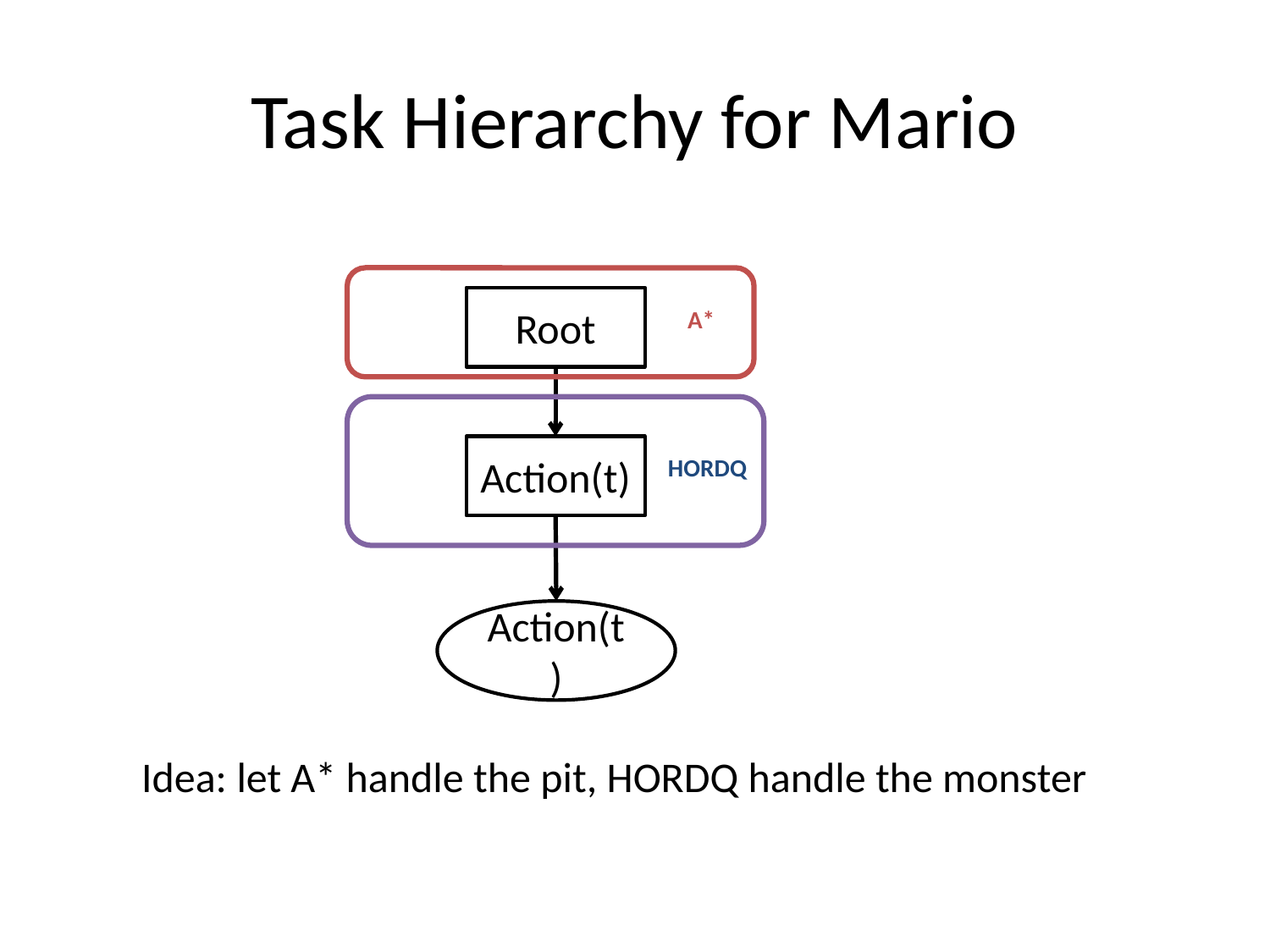

# Task Hierarchy for Mario

Root
A*

Action(t)
HORDQ
Action(t)
Idea: let A* handle the pit, HORDQ handle the monster